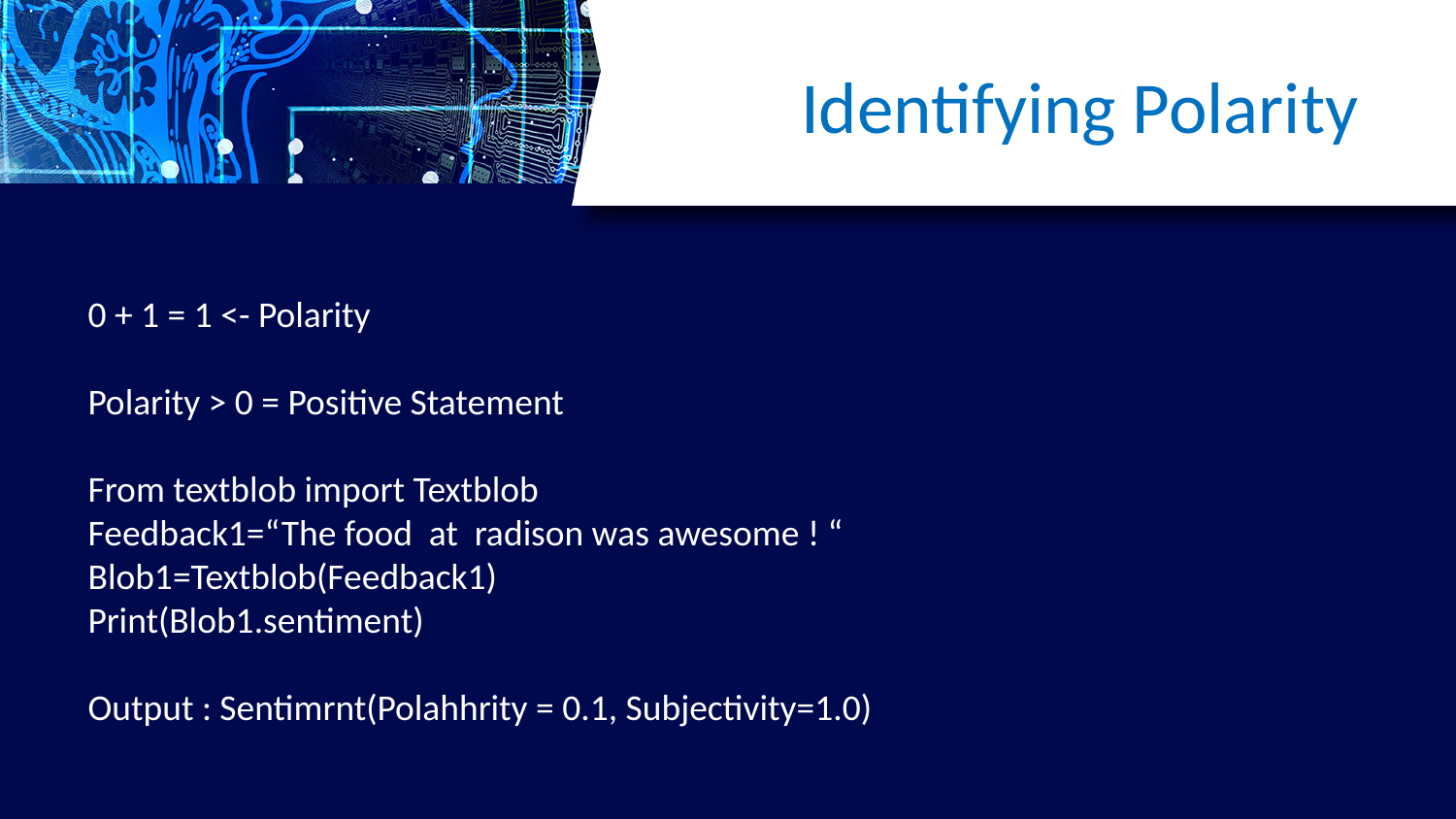

# Identifying Polarity
0 + 1 = 1 <- Polarity

Polarity > 0 = Positive Statement

From textblob import Textblob
Feedback1=“The food  at  radison was awesome ! “
Blob1=Textblob(Feedback1)
Print(Blob1.sentiment)

Output : Sentimrnt(Polahhrity = 0.1, Subjectivity=1.0)